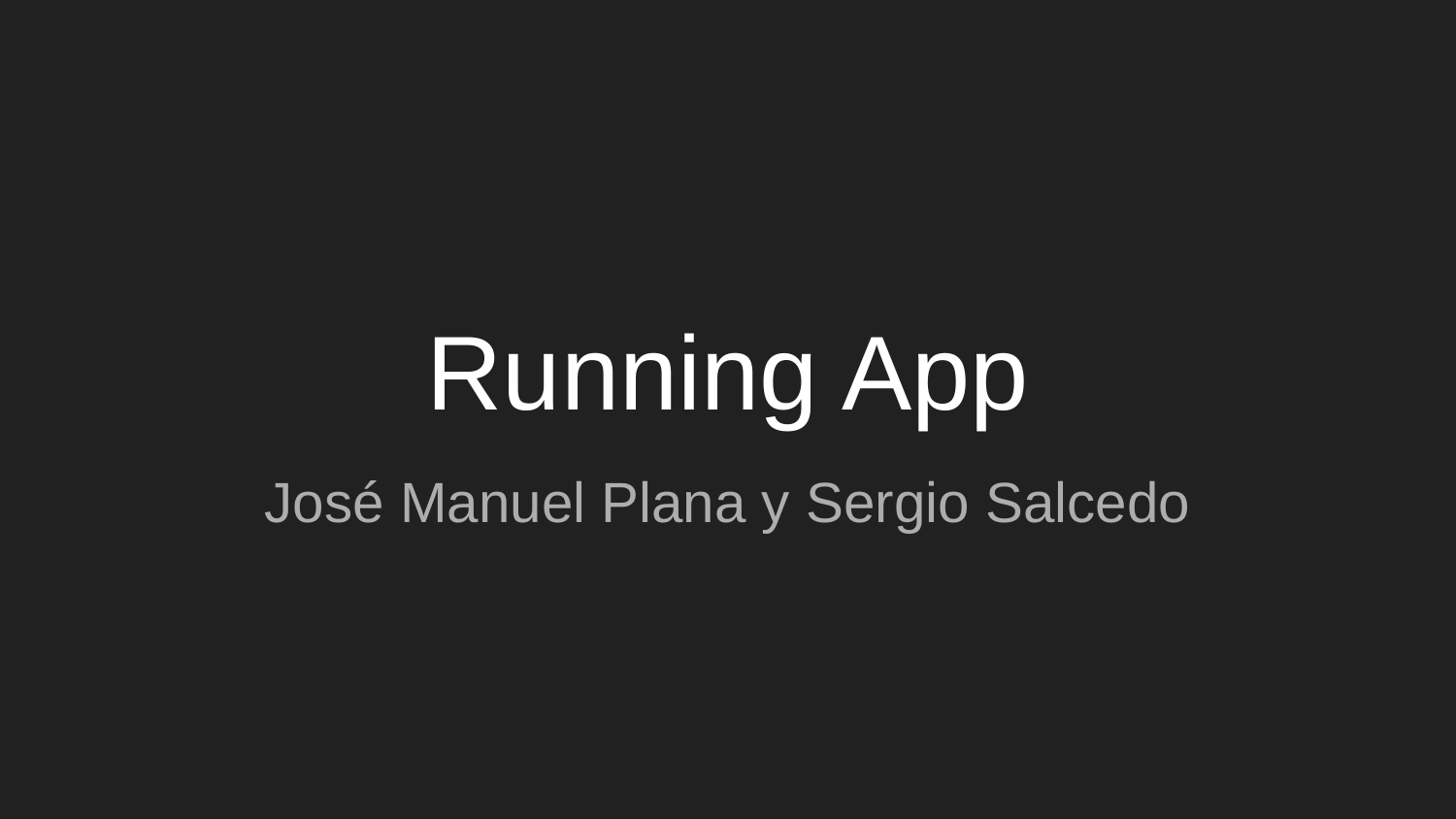

# Running App
José Manuel Plana y Sergio Salcedo